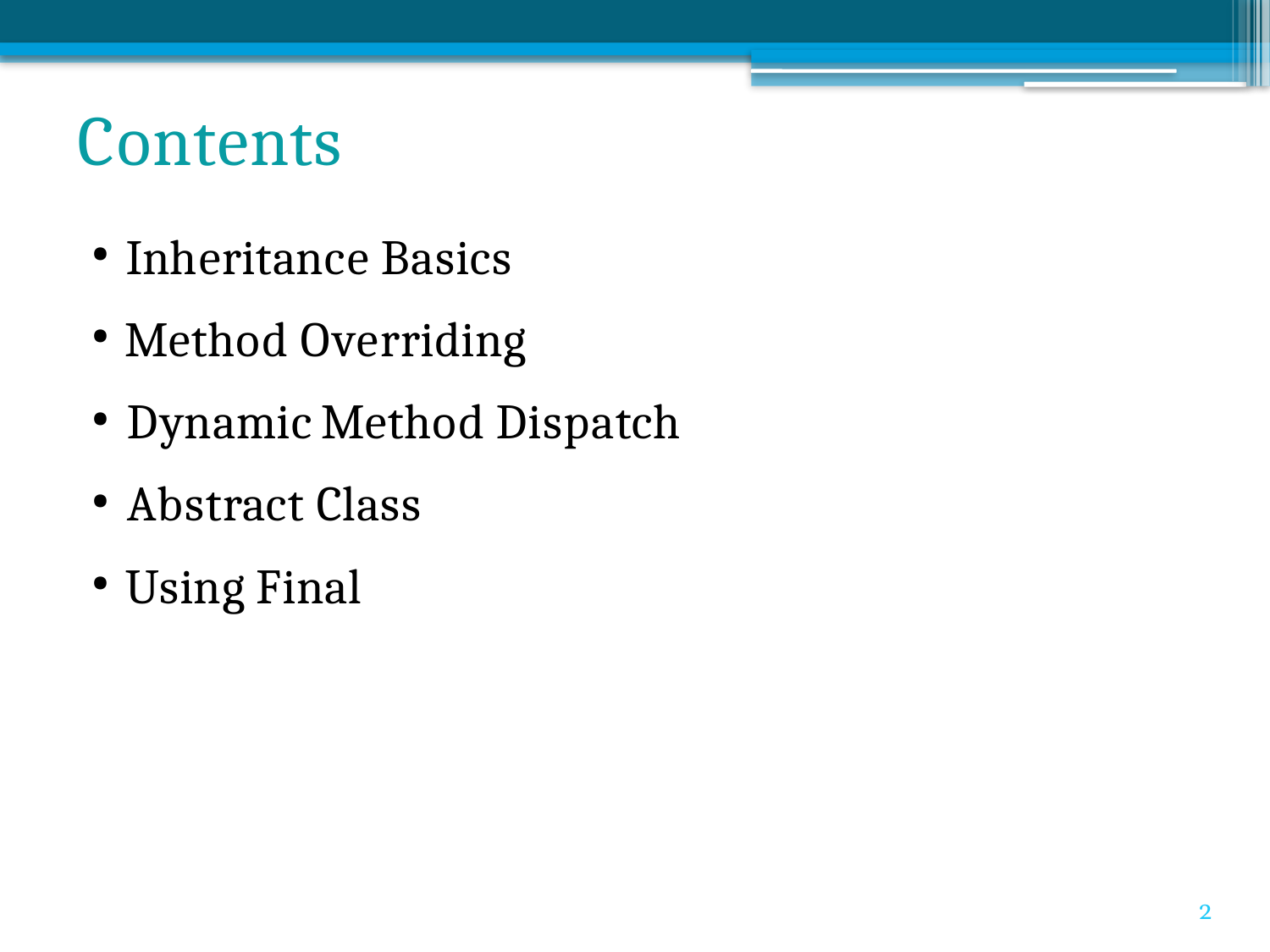

# Contents
Inheritance Basics
Method Overriding
Dynamic Method Dispatch
Abstract Class
Using Final

2